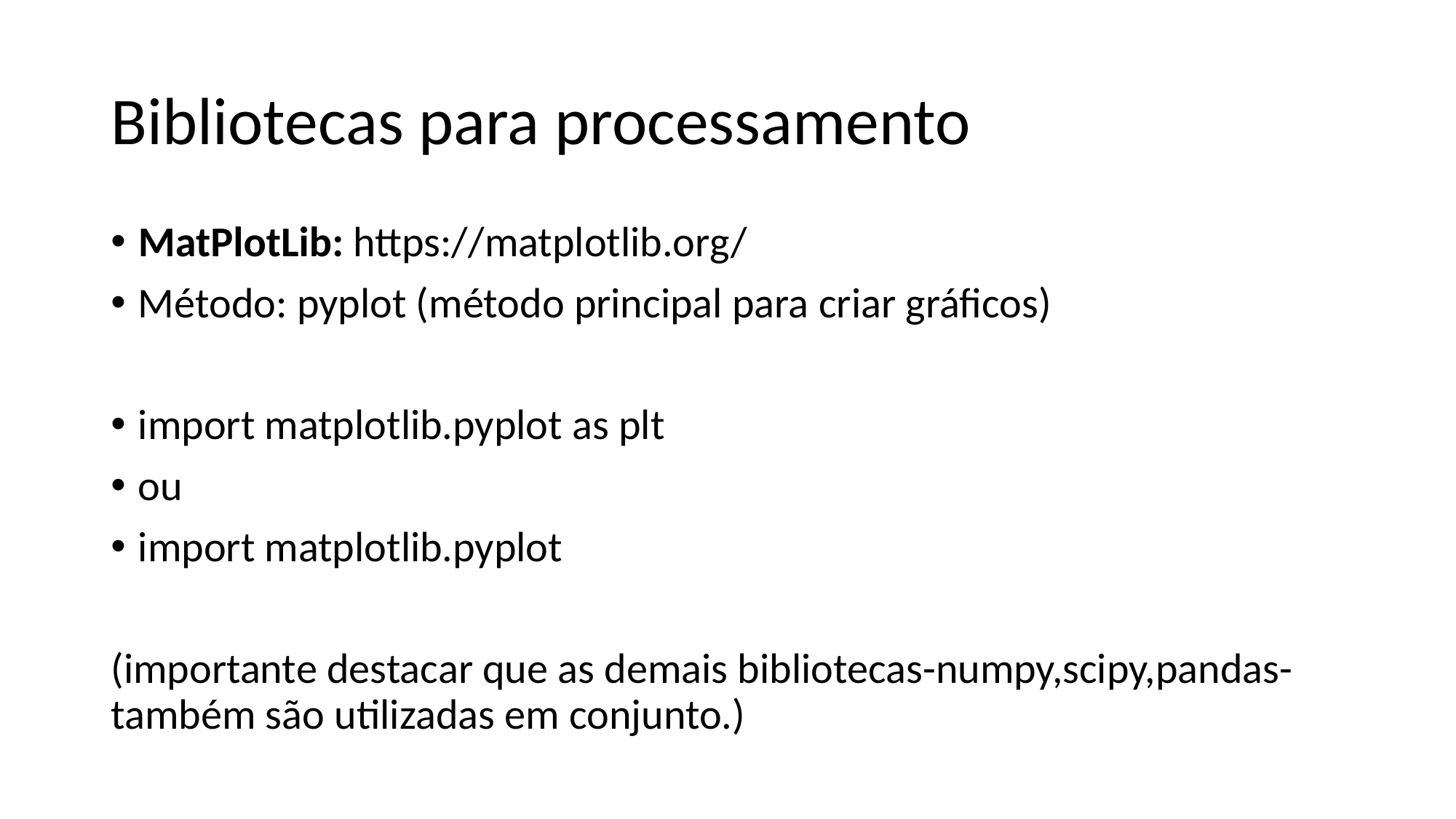

# Bibliotecas para processamento
MatPlotLib: https://matplotlib.org/
Método: pyplot (método principal para criar gráficos)

import matplotlib.pyplot as plt
ou
import matplotlib.pyplot

(importante destacar que as demais bibliotecas-numpy,scipy,pandas-também são utilizadas em conjunto.)